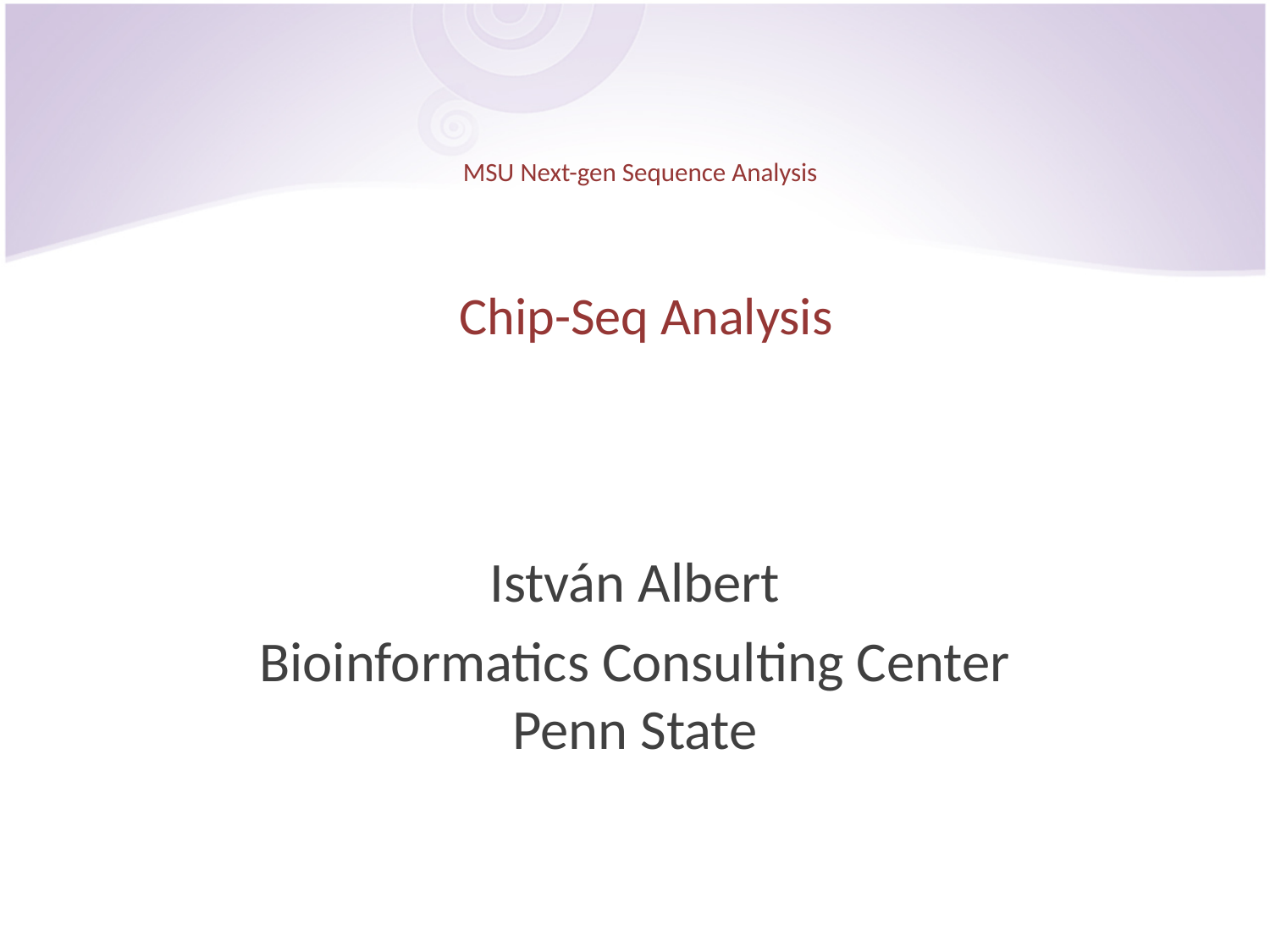

# MSU Next-gen Sequence Analysis Chip-Seq Analysis
István Albert
Bioinformatics Consulting Center
Penn State